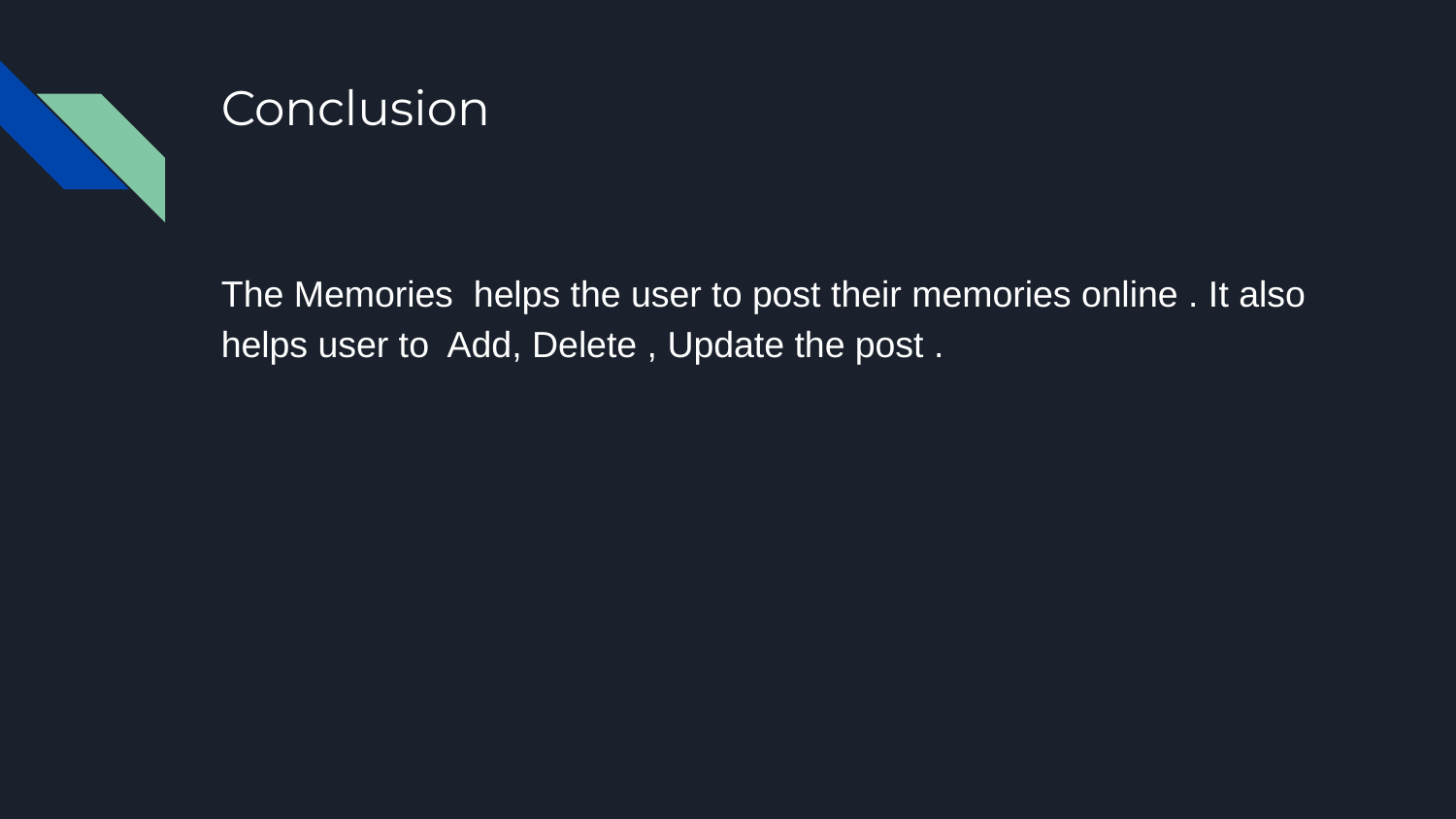

# Conclusion
The Memories  helps the user to post their memories online . It also helps user to  Add, Delete , Update the post .